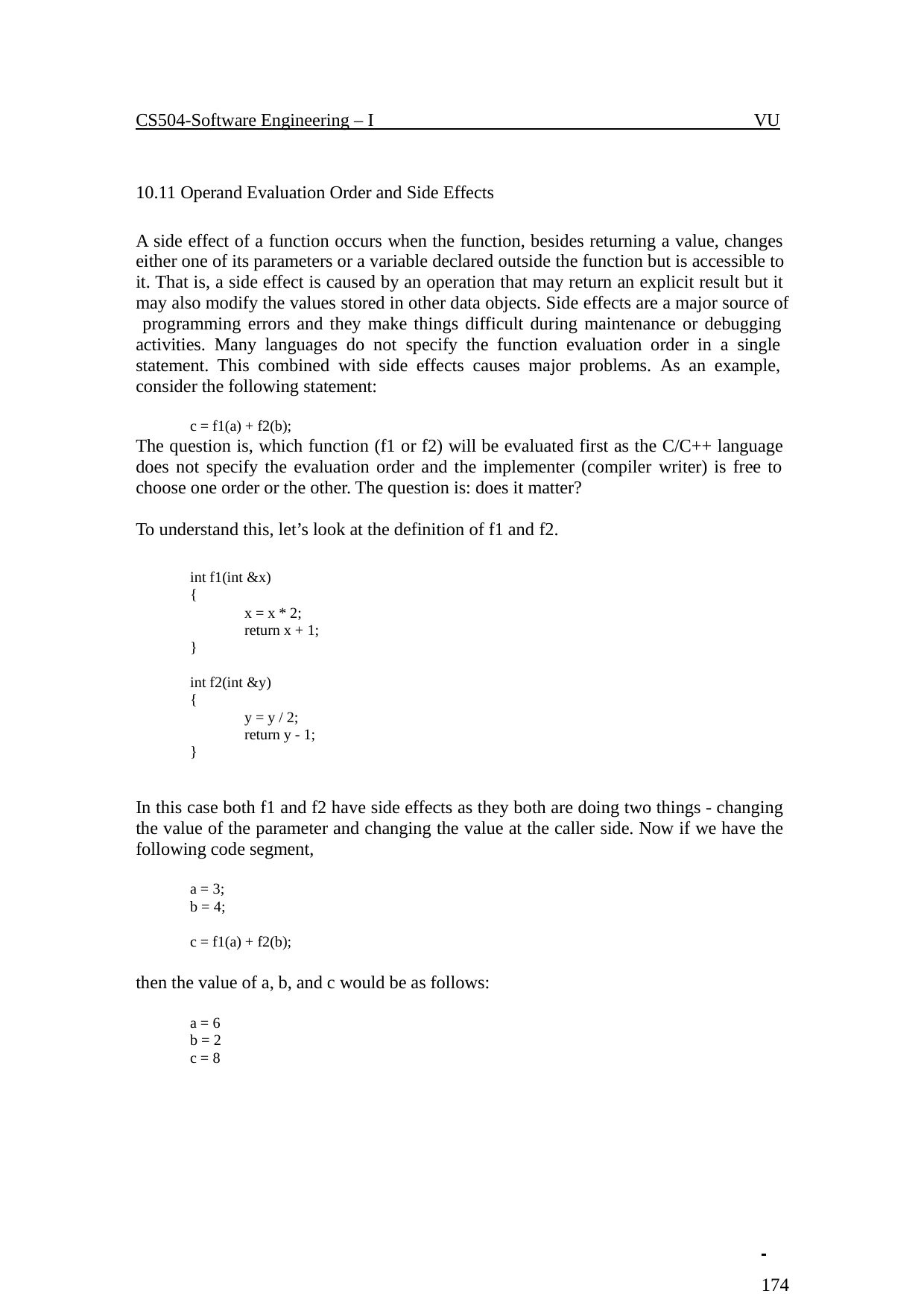

CS504-Software Engineering – I
VU

10.11 Operand Evaluation Order and Side Effects

A side effect of a function occurs when the function, besides returning a value, changes  either one of its parameters or a variable declared outside the function but is accessible to  it. That is, a side effect is caused by an operation that may return an explicit result but it  may also modify the values stored in other data objects. Side effects are a major source of  programming errors and they make things difficult during maintenance or debugging  activities. Many languages do not specify the function evaluation order in a single  statement. This combined with side effects causes major problems. As an example,  consider the following statement:

c = f1(a) + f2(b);
The question is, which function (f1 or f2) will be evaluated first as the C/C++ language  does not specify the evaluation order and the implementer (compiler writer) is free to  choose one order or the other. The question is: does it matter?

To understand this, let’s look at the definition of f1 and f2.

int f1(int &x)
{
x = x * 2;  return x + 1;
}

int f2(int &y)
{
y = y / 2;  return y - 1;
}

In this case both f1 and f2 have side effects as they both are doing two things - changing  the value of the parameter and changing the value at the caller side. Now if we have the  following code segment,

a = 3;
b = 4;

c = f1(a) + f2(b);

then the value of a, b, and c would be as follows:

a = 6
b = 2
c = 8
 	174
© Copyright Virtual University of Pakistan